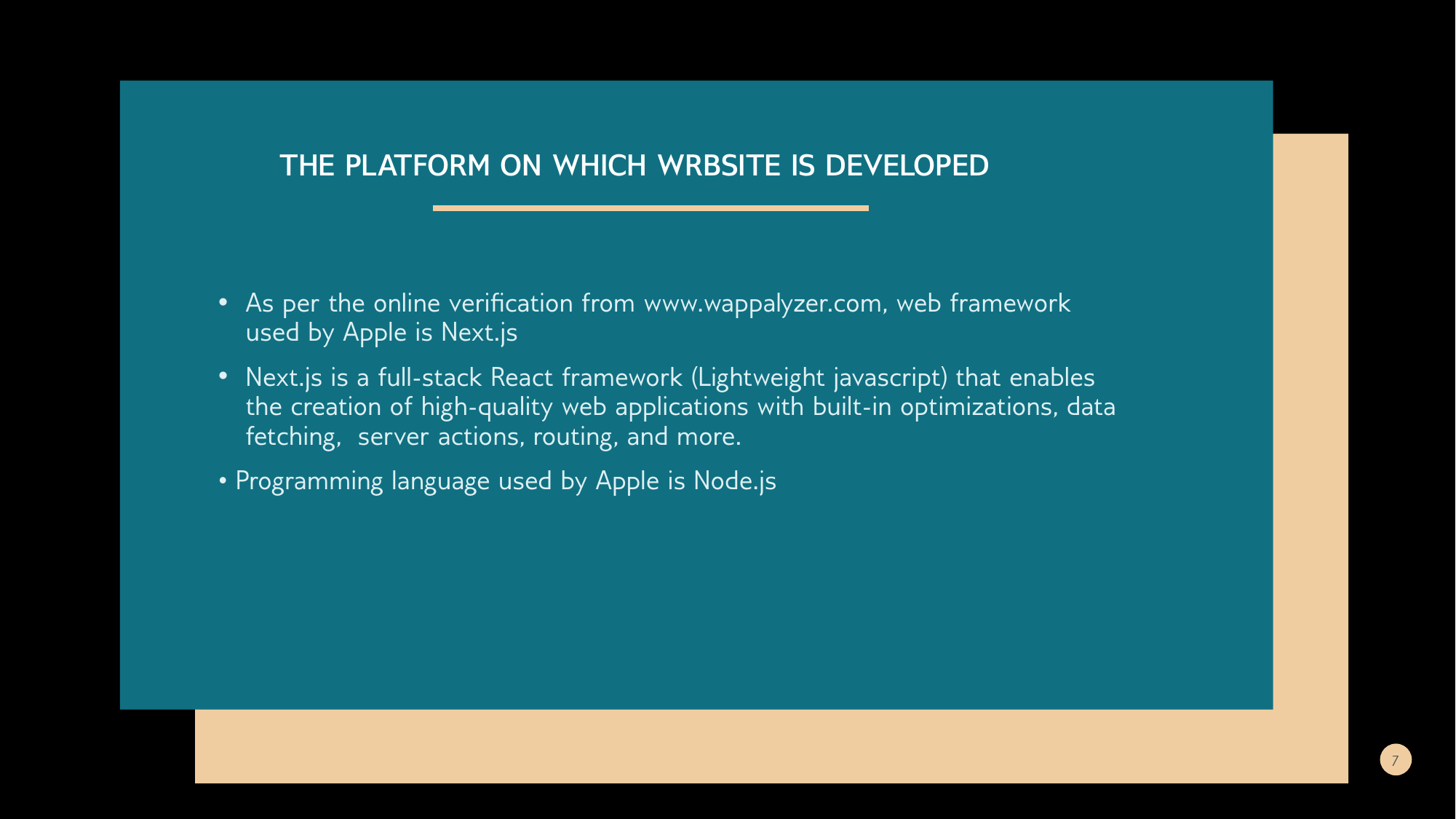

# THE PLATFORM ON WHICH WRBSITE IS DEVELOPED

As per the online verification from www.wappalyzer.com, web framework used by Apple is Next.js
Next.js is a full-stack React framework (Lightweight javascript) that enables the creation of high-quality web applications with built-in optimizations, data fetching,  server actions, routing, and more.
• Programming language used by Apple is Node.js
7